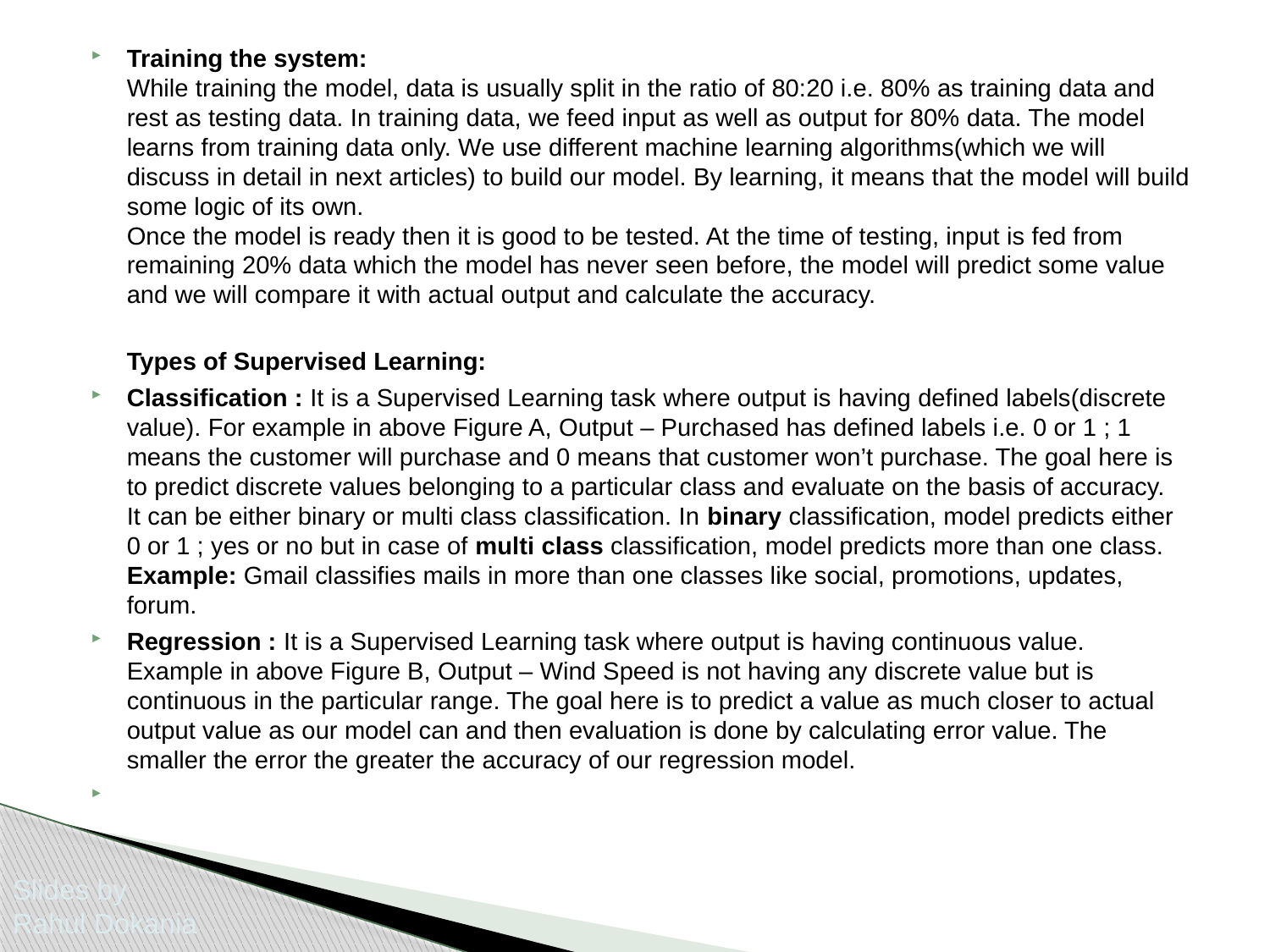

Training the system:
While training the model, data is usually split in the ratio of 80:20 i.e. 80% as training data and rest as testing data. In training data, we feed input as well as output for 80% data. The model learns from training data only. We use different machine learning algorithms(which we will discuss in detail in next articles) to build our model. By learning, it means that the model will build some logic of its own.
Once the model is ready then it is good to be tested. At the time of testing, input is fed from remaining 20% data which the model has never seen before, the model will predict some value and we will compare it with actual output and calculate the accuracy.
Types of Supervised Learning:
Classification : It is a Supervised Learning task where output is having defined labels(discrete value). For example in above Figure A, Output – Purchased has defined labels i.e. 0 or 1 ; 1 means the customer will purchase and 0 means that customer won’t purchase. The goal here is to predict discrete values belonging to a particular class and evaluate on the basis of accuracy.
It can be either binary or multi class classification. In binary classification, model predicts either 0 or 1 ; yes or no but in case of multi class classification, model predicts more than one class.
Example: Gmail classifies mails in more than one classes like social, promotions, updates, forum.
Regression : It is a Supervised Learning task where output is having continuous value.
Example in above Figure B, Output – Wind Speed is not having any discrete value but is continuous in the particular range. The goal here is to predict a value as much closer to actual output value as our model can and then evaluation is done by calculating error value. The smaller the error the greater the accuracy of our regression model.